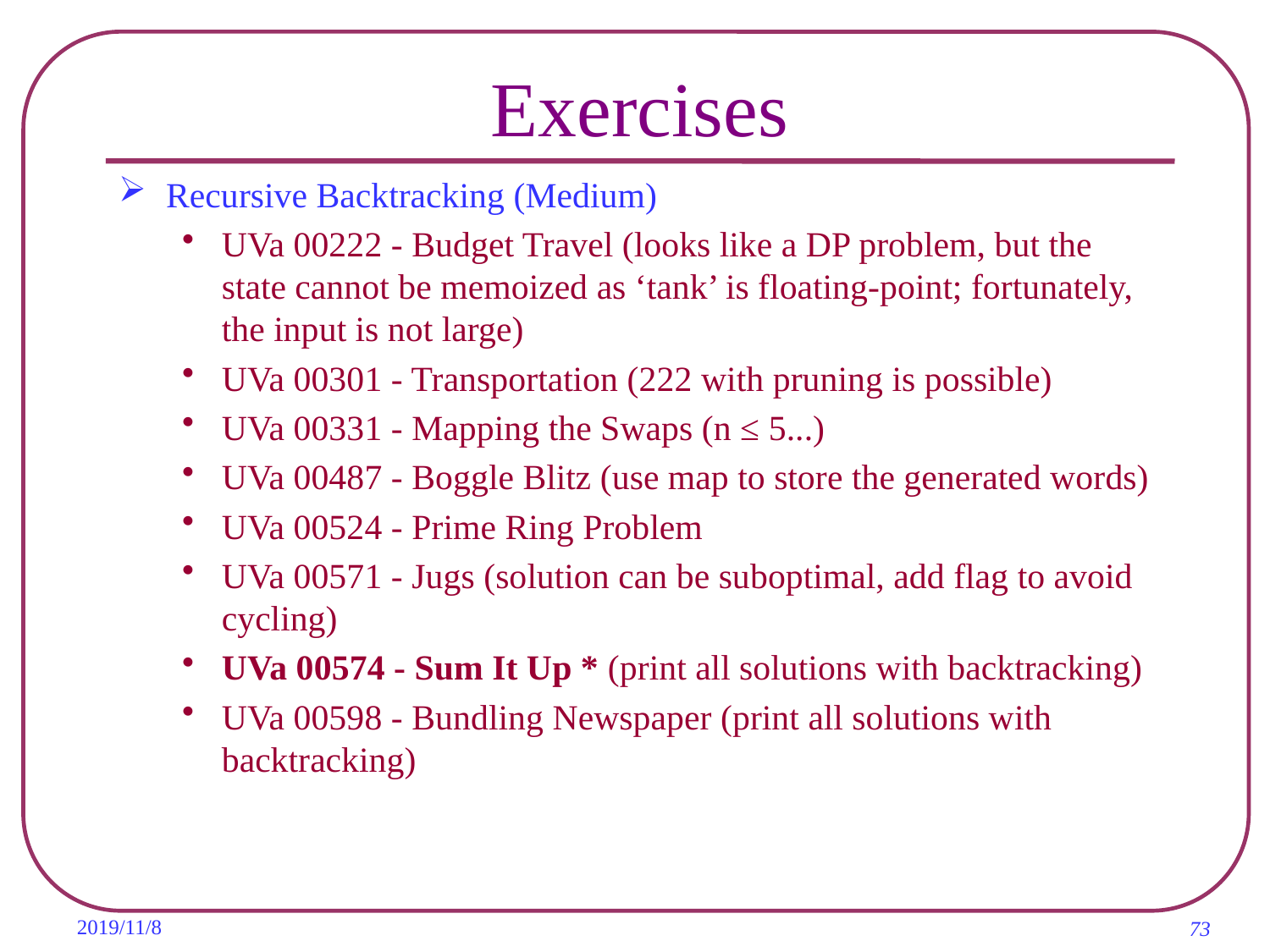

# Exercises
Recursive Backtracking (Medium)
UVa 00222 - Budget Travel (looks like a DP problem, but the state cannot be memoized as ‘tank’ is floating-point; fortunately, the input is not large)
UVa 00301 - Transportation (222 with pruning is possible)
UVa 00331 - Mapping the Swaps (n ≤ 5...)
UVa 00487 - Boggle Blitz (use map to store the generated words)
UVa 00524 - Prime Ring Problem
UVa 00571 - Jugs (solution can be suboptimal, add flag to avoid cycling)
UVa 00574 - Sum It Up * (print all solutions with backtracking)
UVa 00598 - Bundling Newspaper (print all solutions with backtracking)
2019/11/8
73